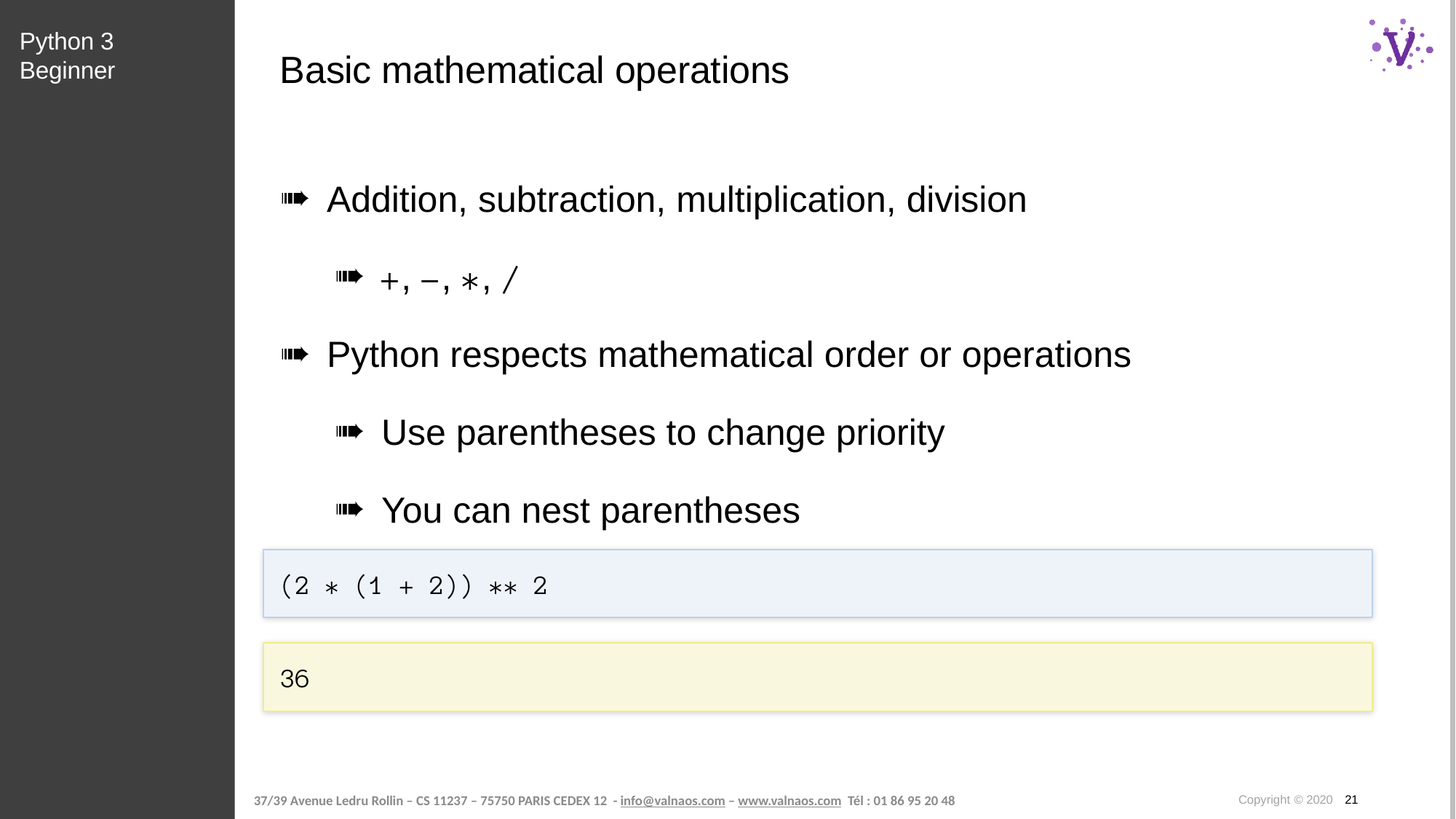

Python 3 Beginner
# Basic mathematical operations
Addition, subtraction, multiplication, division
+, -, *, /
Python respects mathematical order or operations
Use parentheses to change priority
You can nest parentheses
(2 * (1 + 2)) ** 2
36
Copyright © 2020   21